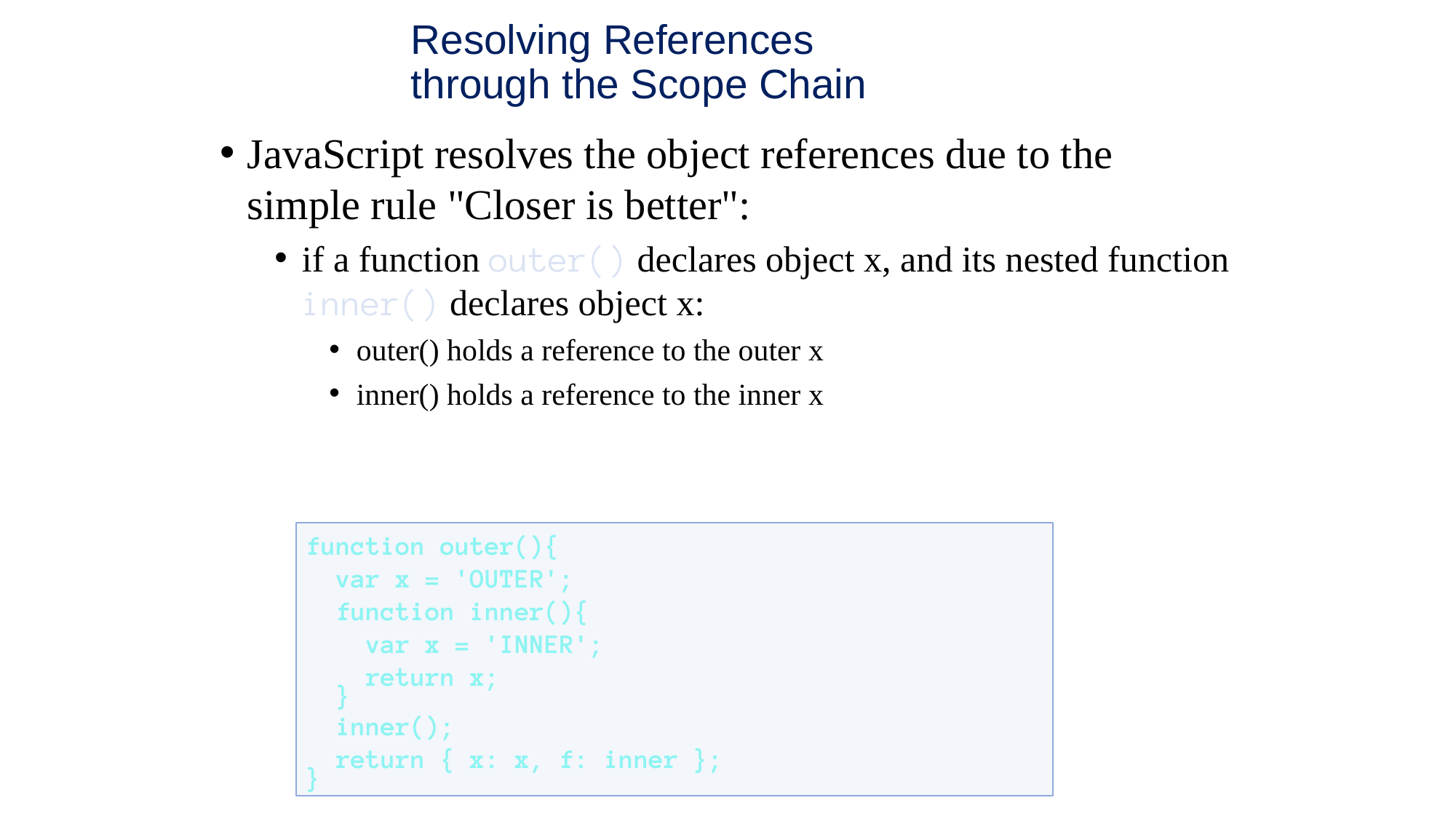

# Resolving References through the Scope Chain
JavaScript resolves the object references due to the simple rule "Closer is better":
if a function outer() declares object x, and its nested function inner() declares object x:
outer() holds a reference to the outer x
inner() holds a reference to the inner x
function outer(){
  var x = 'OUTER';
  function inner(){
    var x = 'INNER';
    return x;
  }
  inner();
  return { x: x, f: inner };
}